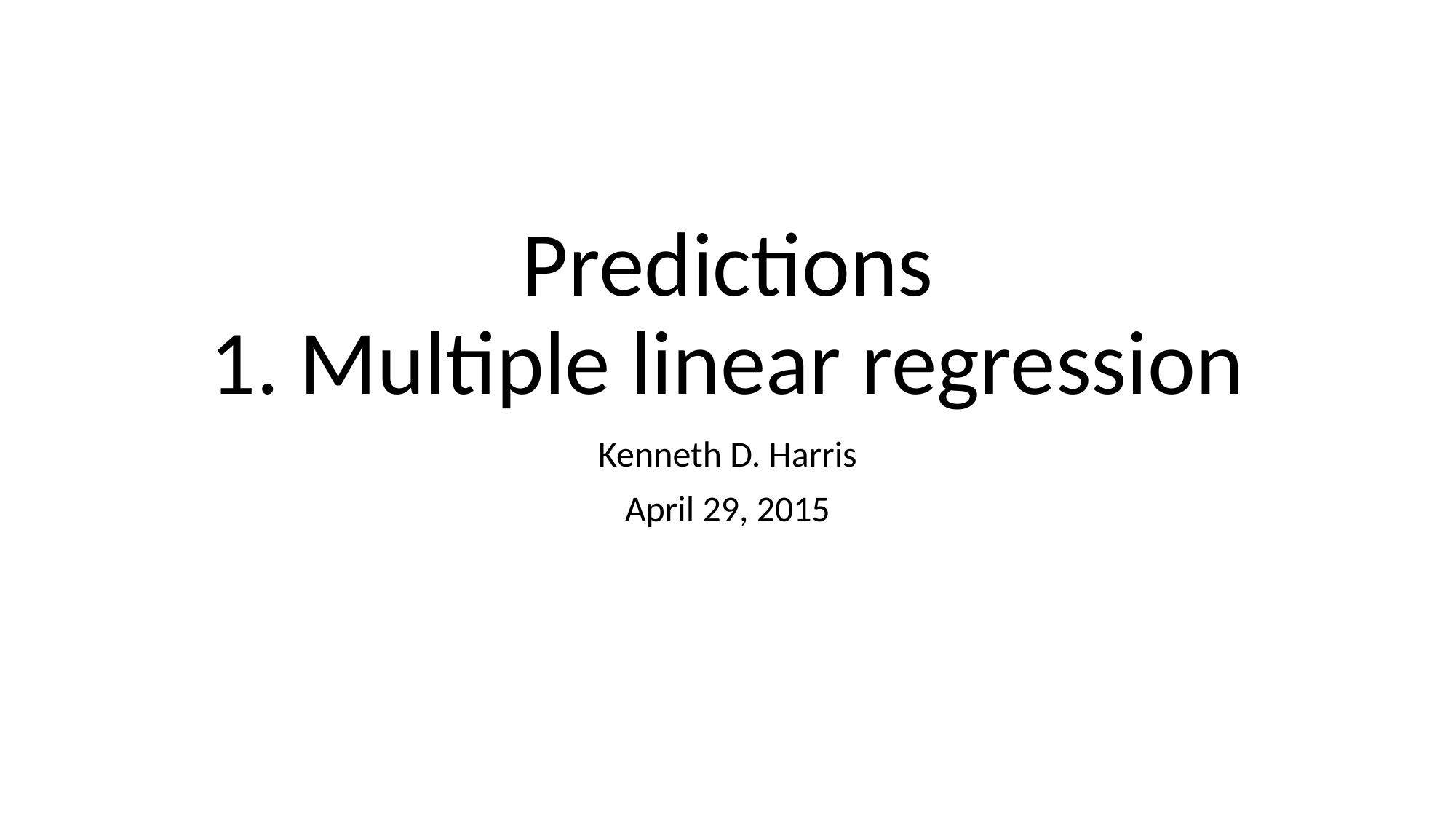

# Predictions 1. Multiple linear regression
Kenneth D. Harris
April 29, 2015